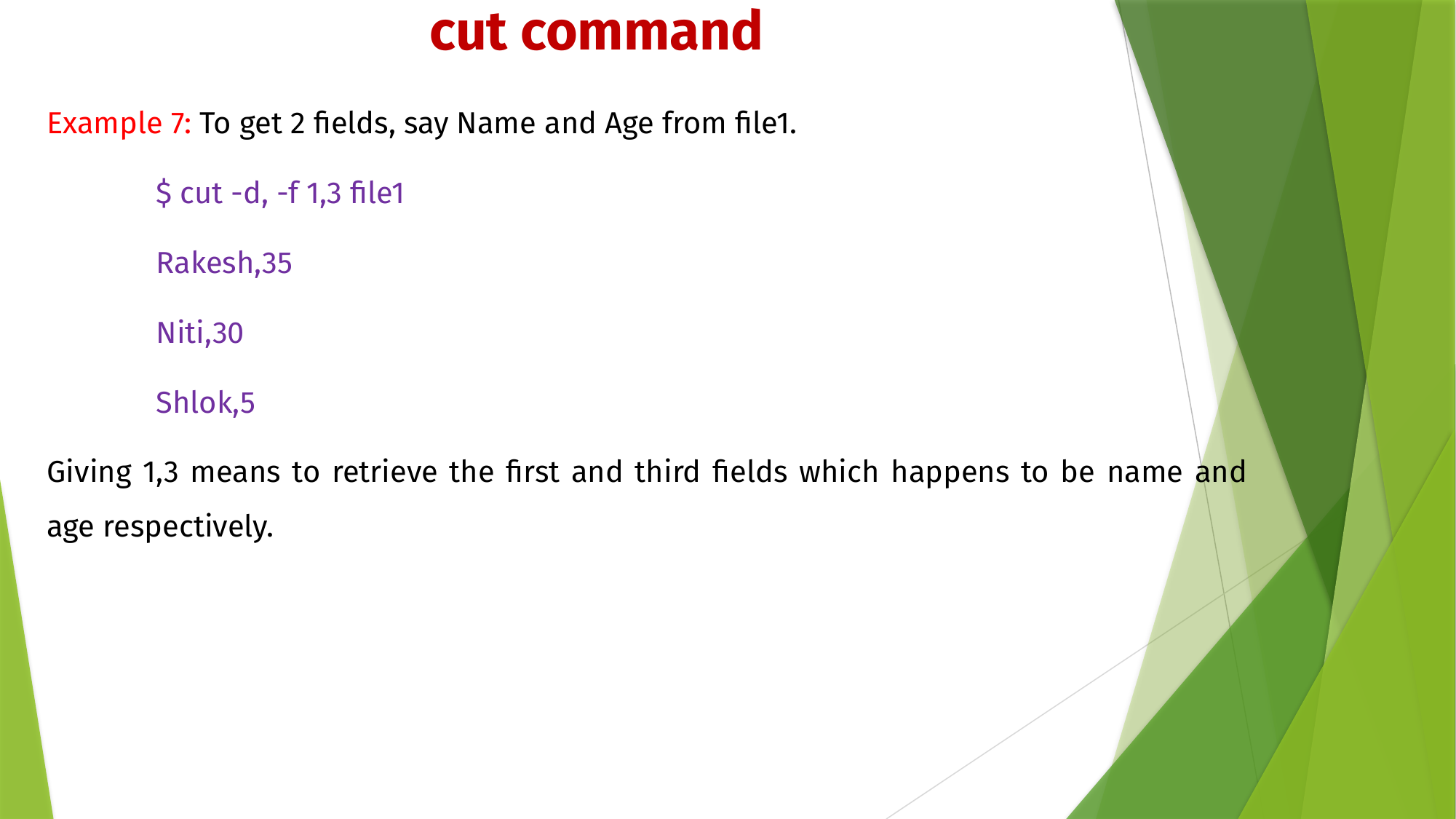

# cut command
Example 7: To get 2 fields, say Name and Age from file1.
	$ cut -d, -f 1,3 file1
	Rakesh,35
	Niti,30
	Shlok,5
Giving 1,3 means to retrieve the first and third fields which happens to be name and age respectively.